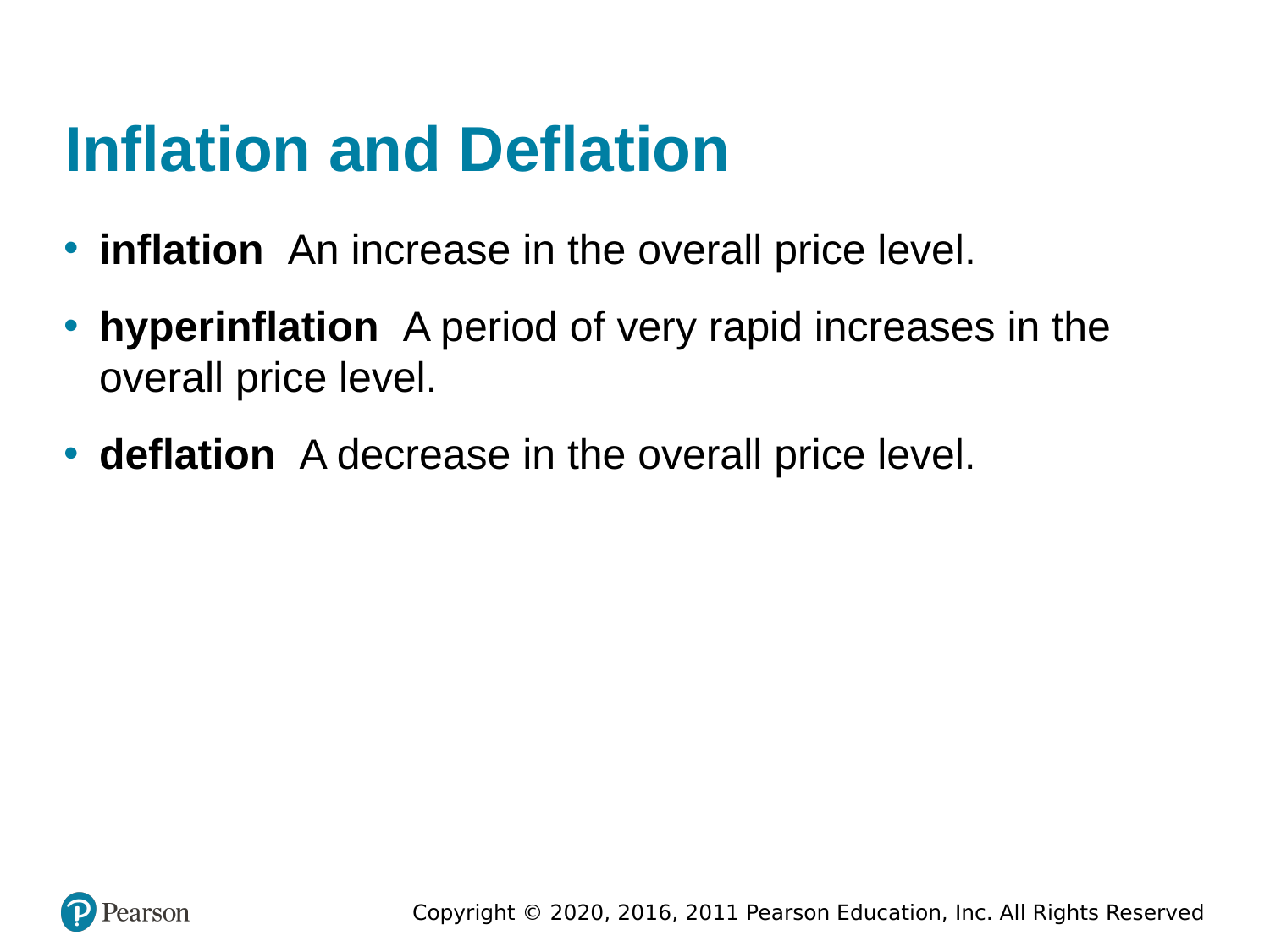

# Inflation and Deflation
inflation  An increase in the overall price level.
hyperinflation  A period of very rapid increases in the overall price level.
deflation  A decrease in the overall price level.